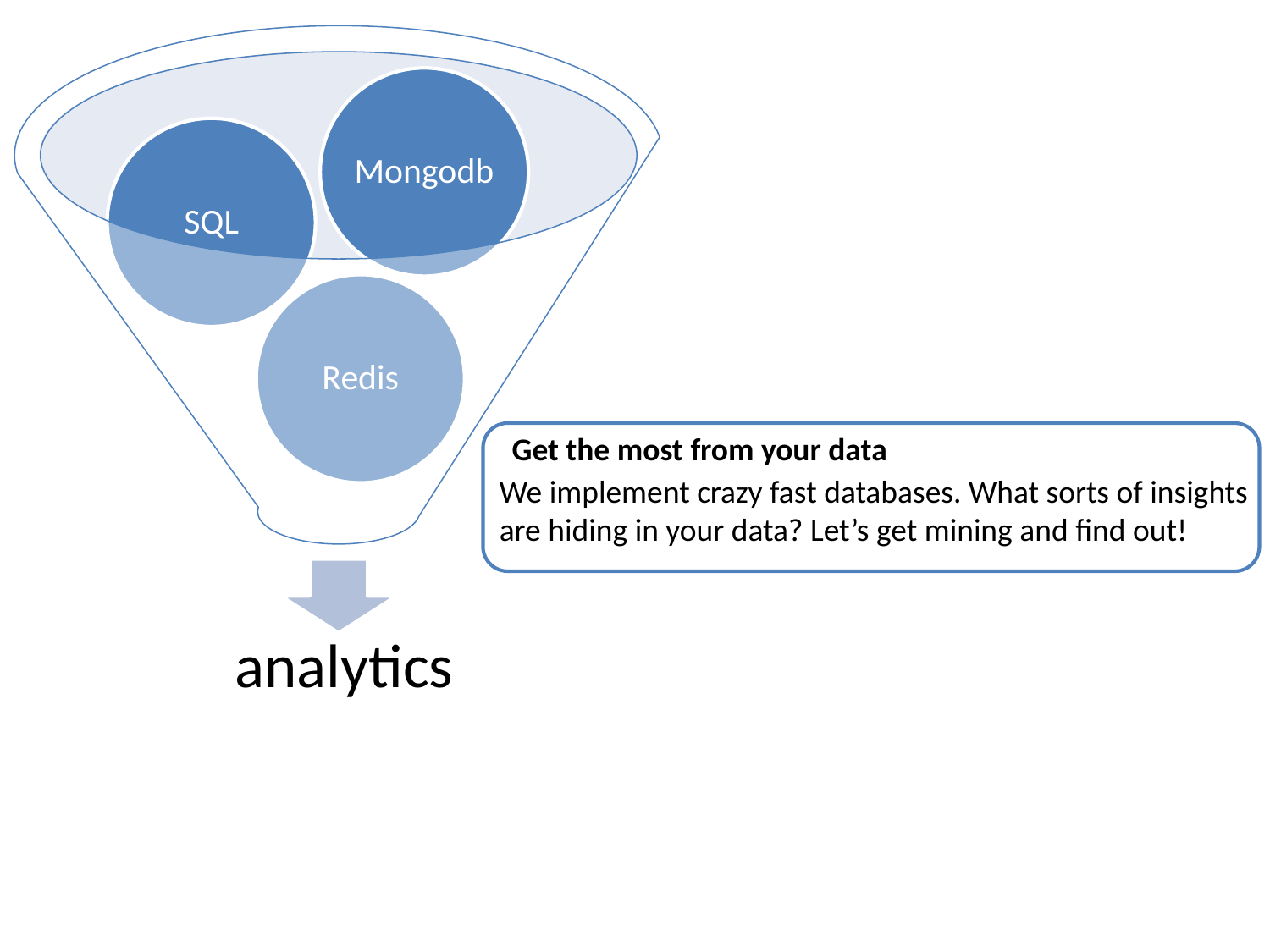

analytics
Redis
SQL
Mongodb

Get the most from your data

We implement crazy fast databases. What sorts of insights are hiding in your data? Let’s get mining and find out!